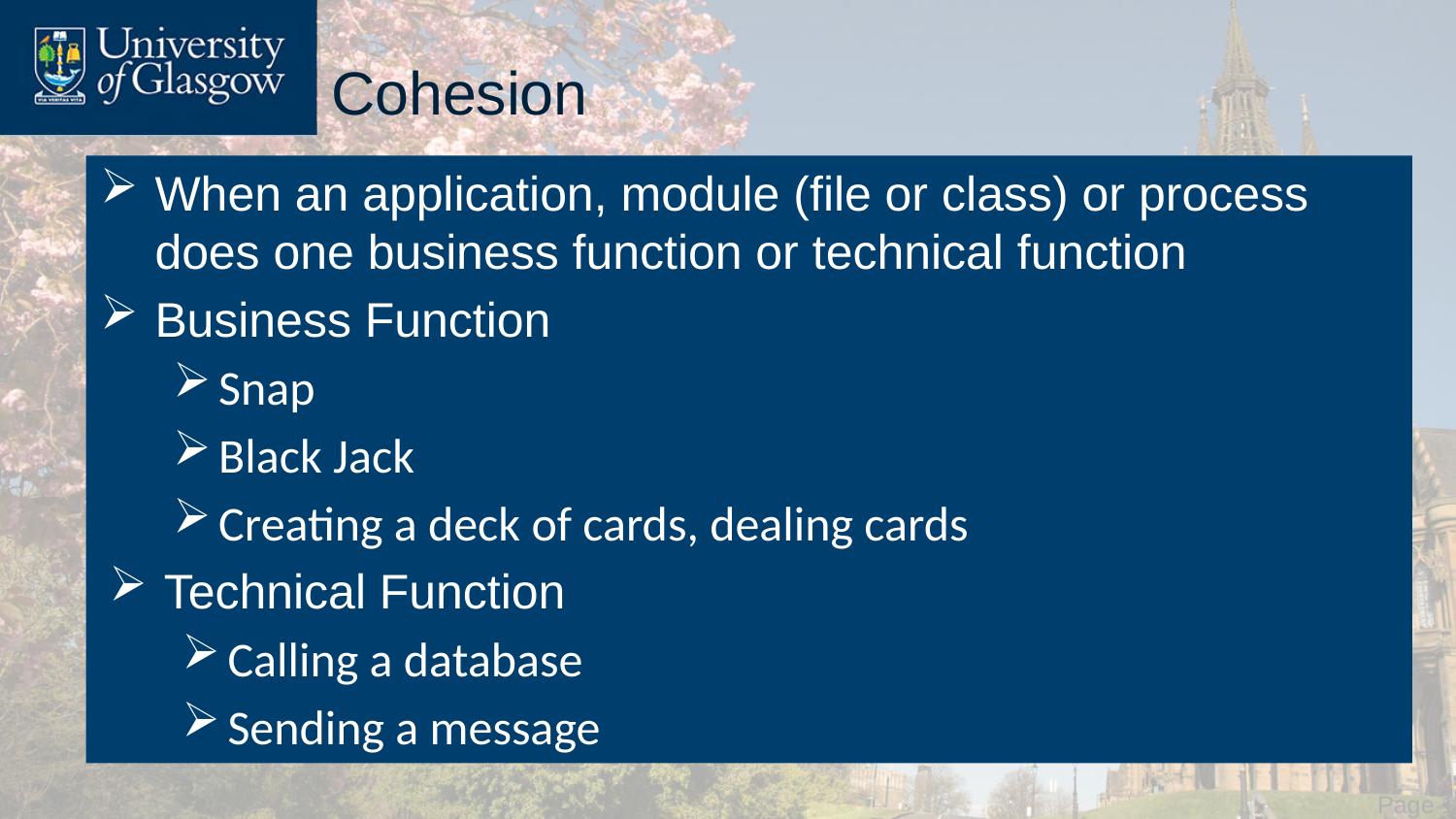

# Cohesion
When an application, module (file or class) or process does one business function or technical function
Business Function
Snap
Black Jack
Creating a deck of cards, dealing cards
Technical Function
Calling a database
Sending a message

 Page 17